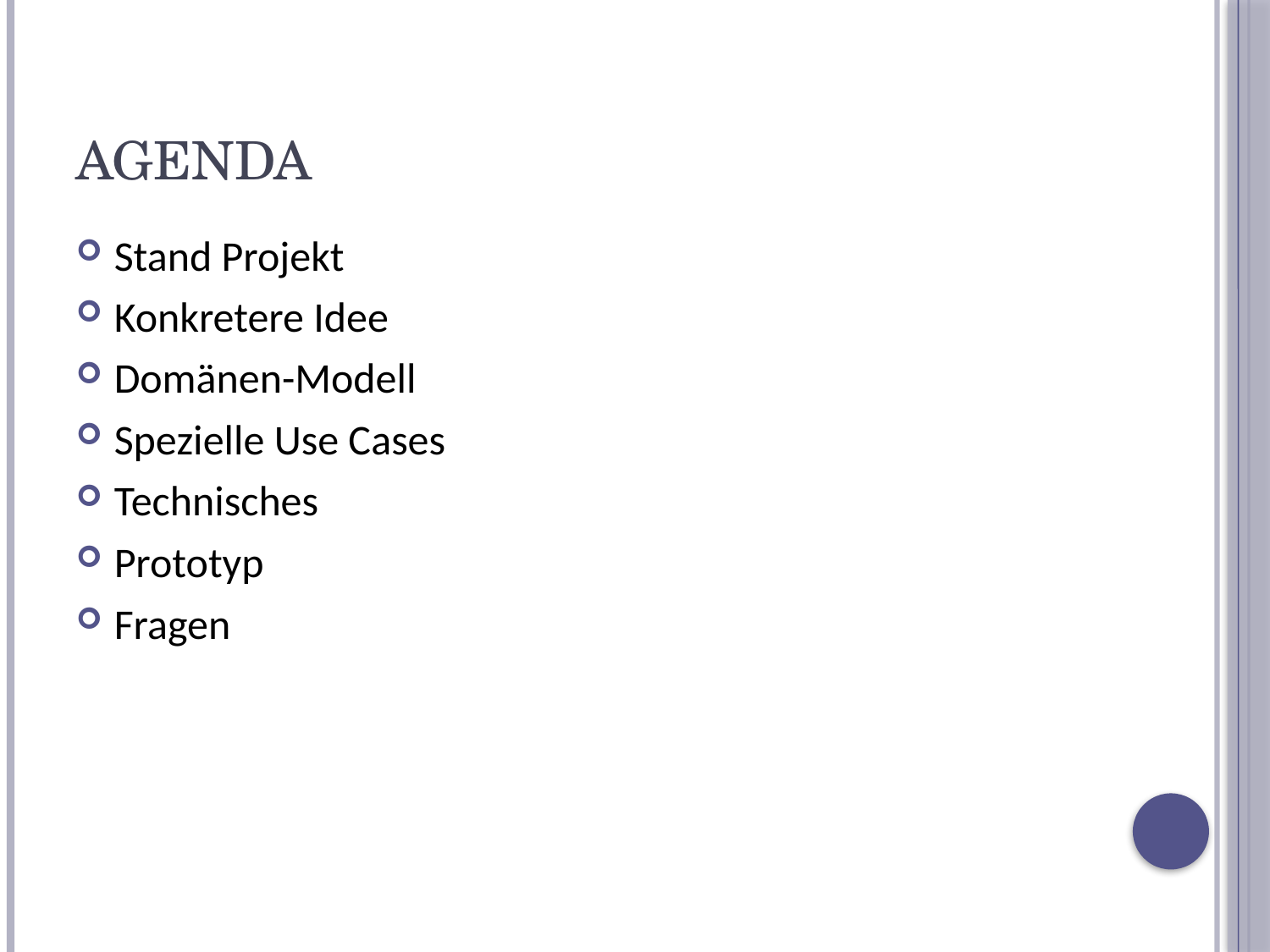

# Agenda
Stand Projekt
Konkretere Idee
Domänen-Modell
Spezielle Use Cases
Technisches
Prototyp
Fragen